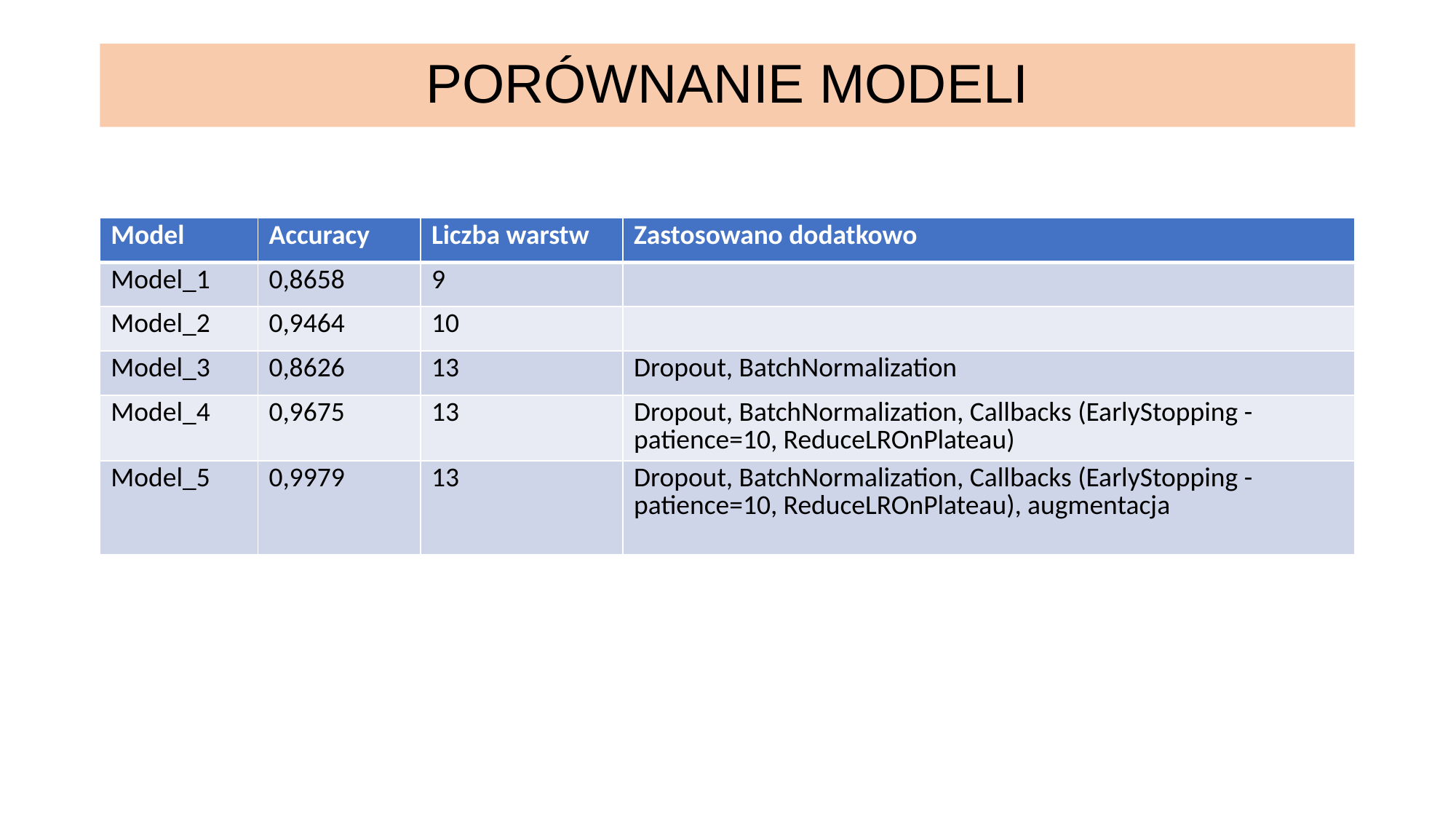

# PORÓWNANIE MODELI
| Model | Accuracy | Liczba warstw | Zastosowano dodatkowo |
| --- | --- | --- | --- |
| Model\_1 | 0,8658 | 9 |  |
| Model\_2 | 0,9464 | 10 |  |
| Model\_3 | 0,8626 | 13 | Dropout, BatchNormalization |
| Model\_4 | 0,9675 | 13 | Dropout, BatchNormalization, Callbacks (EarlyStopping -patience=10, ReduceLROnPlateau) |
| Model\_5 | 0,9979 | 13 | Dropout, BatchNormalization, Callbacks (EarlyStopping -patience=10, ReduceLROnPlateau), augmentacja |